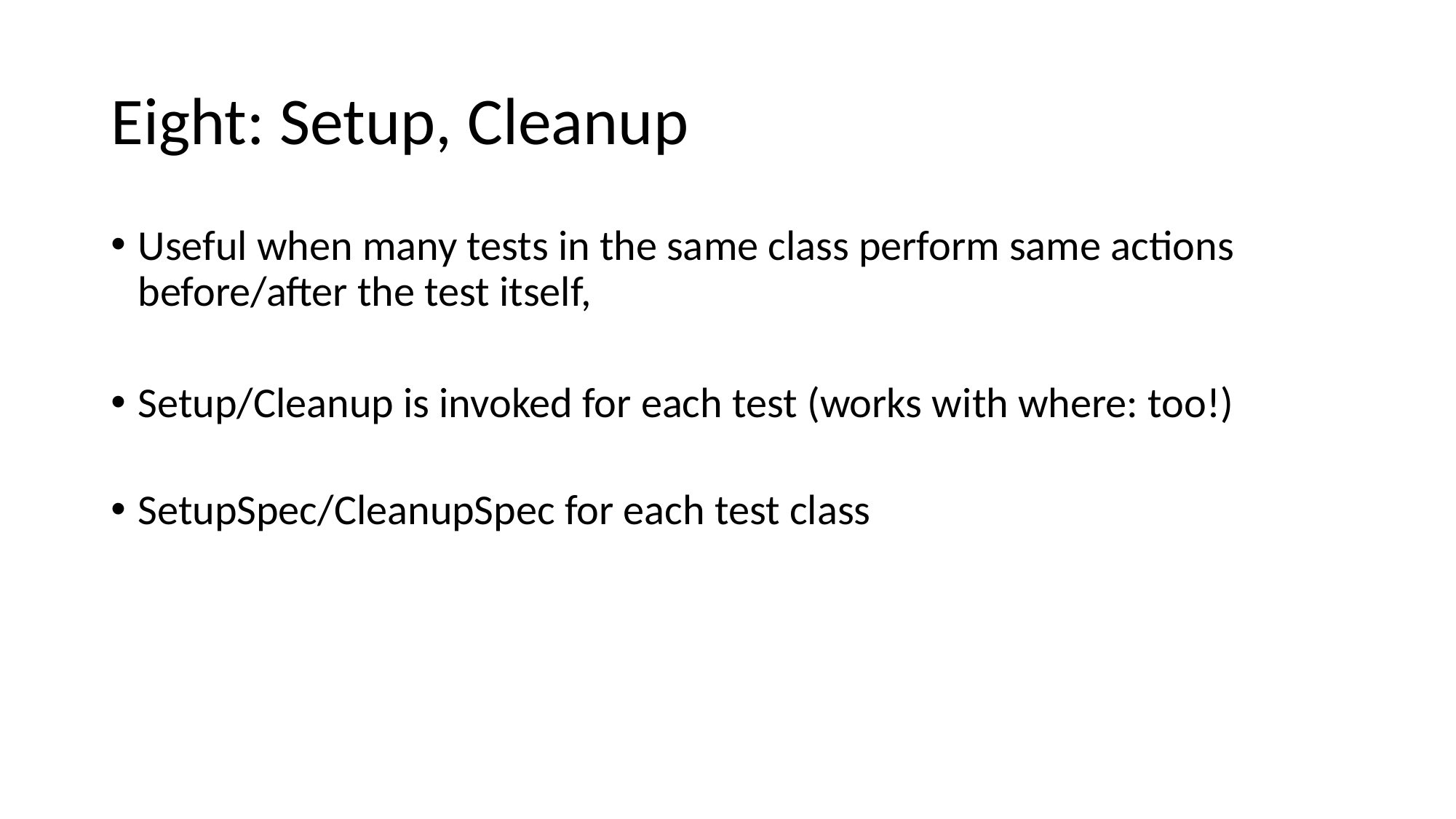

# Eight: Setup, Cleanup
Useful when many tests in the same class perform same actions before/after the test itself,
Setup/Cleanup is invoked for each test (works with where: too!)
SetupSpec/CleanupSpec for each test class